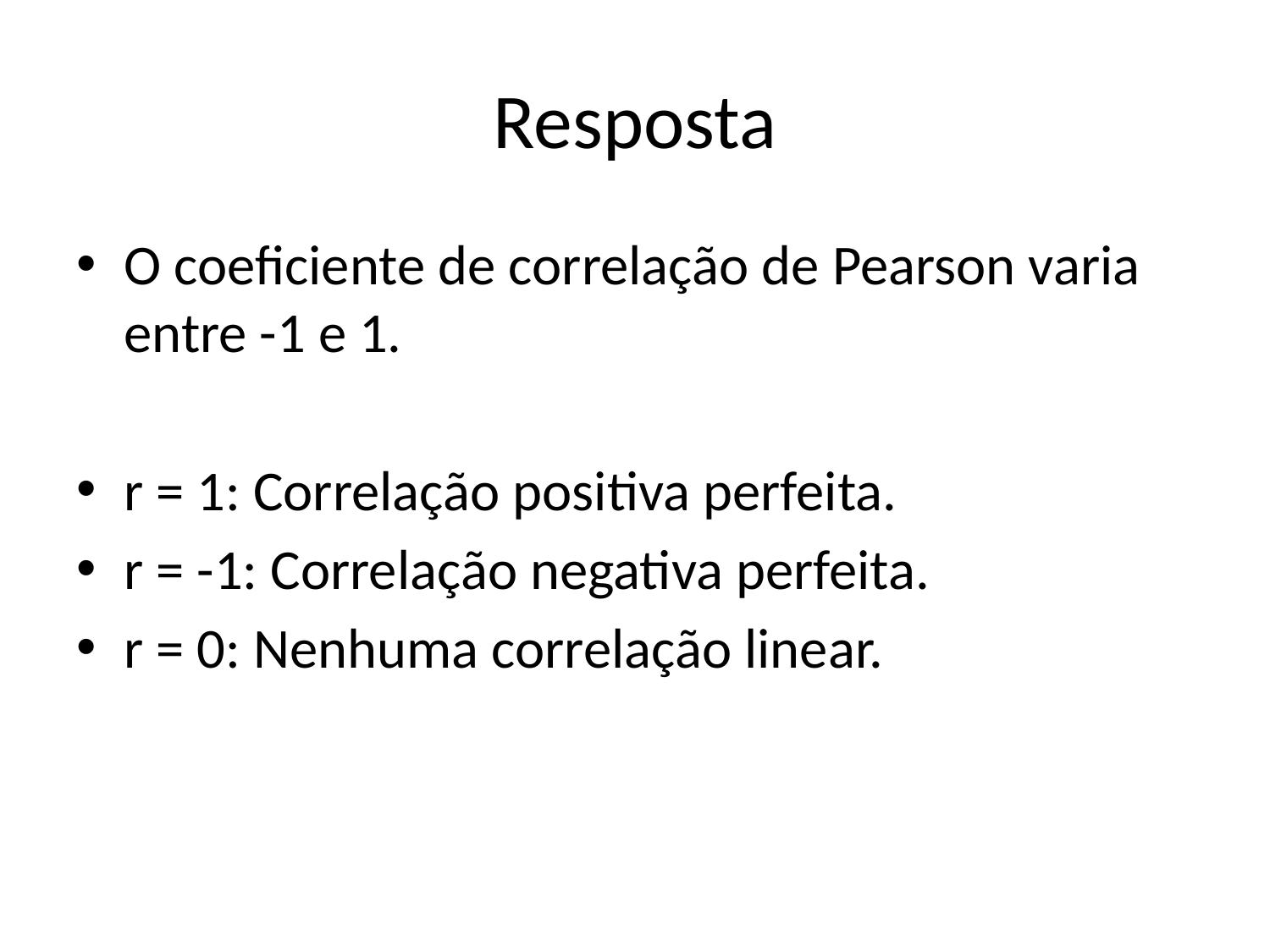

# Resposta
O coeficiente de correlação de Pearson varia entre -1 e 1.

r = 1: Correlação positiva perfeita.
r = -1: Correlação negativa perfeita.
r = 0: Nenhuma correlação linear.